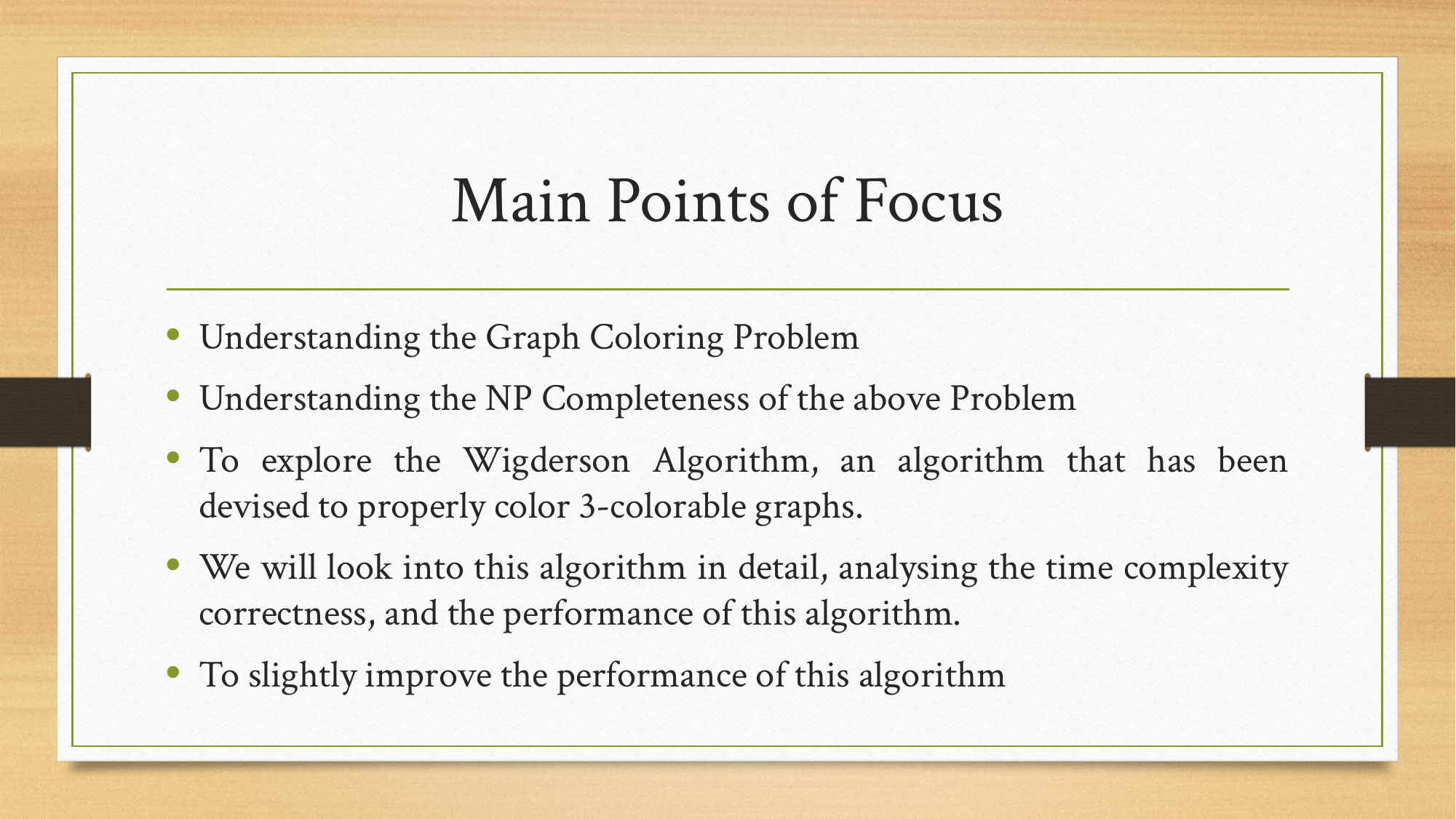

# Main Points of Focus
Understanding the Graph Coloring Problem
Understanding the NP Completeness of the above Problem
To explore the Wigderson Algorithm, an algorithm that has been devised to properly color 3-colorable graphs.
We will look into this algorithm in detail, analysing the time complexity correctness, and the performance of this algorithm.
To slightly improve the performance of this algorithm